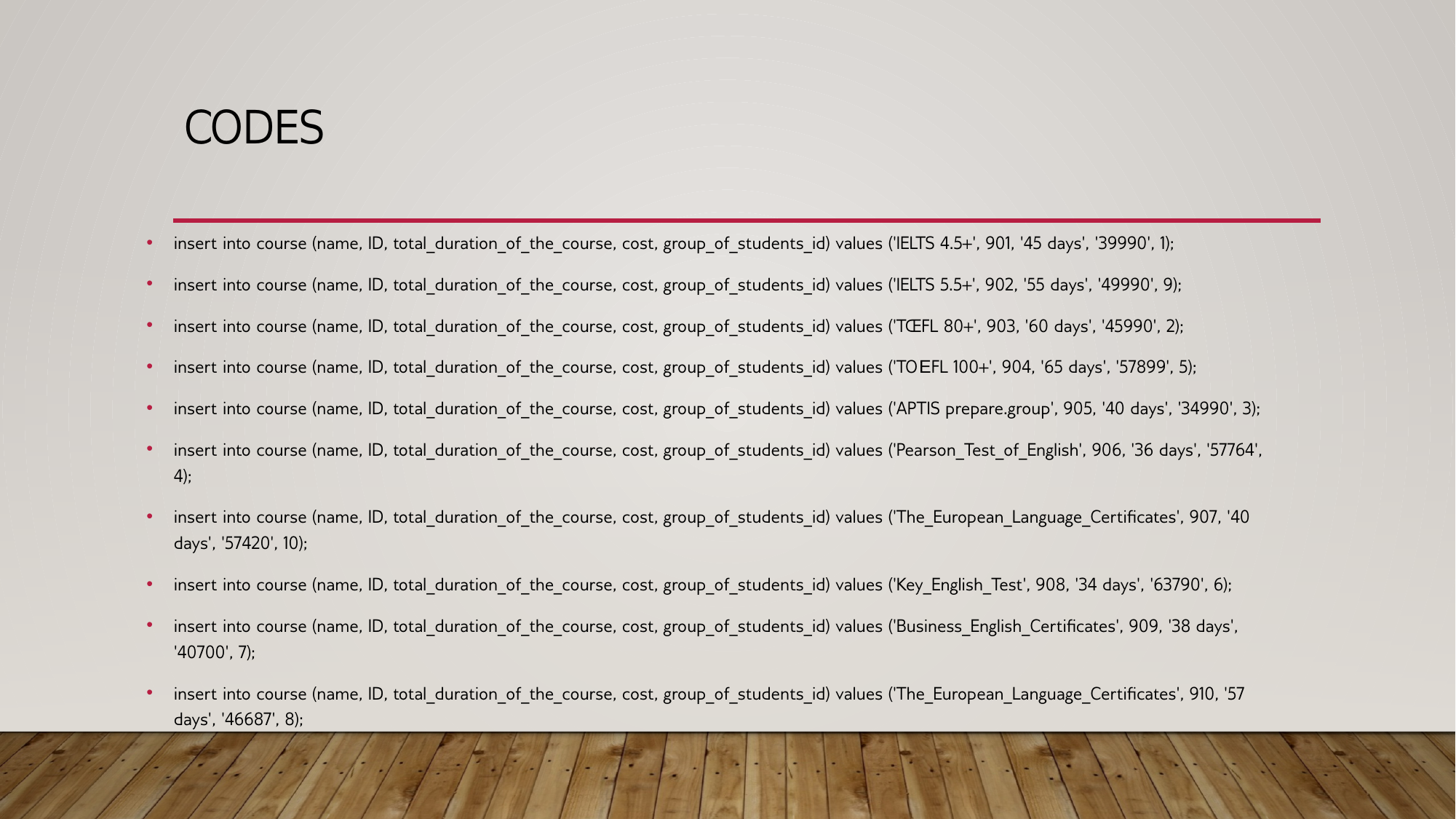

# Codes
insert into course (name, ID, total_duration_of_the_course, cost, group_of_students_id) values ('IELTS 4.5+', 901, '45 days', '39990', 1);
insert into course (name, ID, total_duration_of_the_course, cost, group_of_students_id) values ('IELTS 5.5+', 902, '55 days', '49990', 9);
insert into course (name, ID, total_duration_of_the_course, cost, group_of_students_id) values ('TOEFL 80+', 903, '60 days', '45990', 2);
insert into course (name, ID, total_duration_of_the_course, cost, group_of_students_id) values ('TOЕFL 100+', 904, '65 days', '57899', 5);
insert into course (name, ID, total_duration_of_the_course, cost, group_of_students_id) values ('APTIS prepare.group', 905, '40 days', '34990', 3);
insert into course (name, ID, total_duration_of_the_course, cost, group_of_students_id) values ('Pearson_Test_of_English', 906, '36 days', '57764', 4);
insert into course (name, ID, total_duration_of_the_course, cost, group_of_students_id) values ('The_European_Language_Certificates', 907, '40 days', '57420', 10);
insert into course (name, ID, total_duration_of_the_course, cost, group_of_students_id) values ('Key_English_Test', 908, '34 days', '63790', 6);
insert into course (name, ID, total_duration_of_the_course, cost, group_of_students_id) values ('Business_English_Certificates', 909, '38 days', '40700', 7);
insert into course (name, ID, total_duration_of_the_course, cost, group_of_students_id) values ('The_European_Language_Certificates', 910, '57 days', '46687', 8);